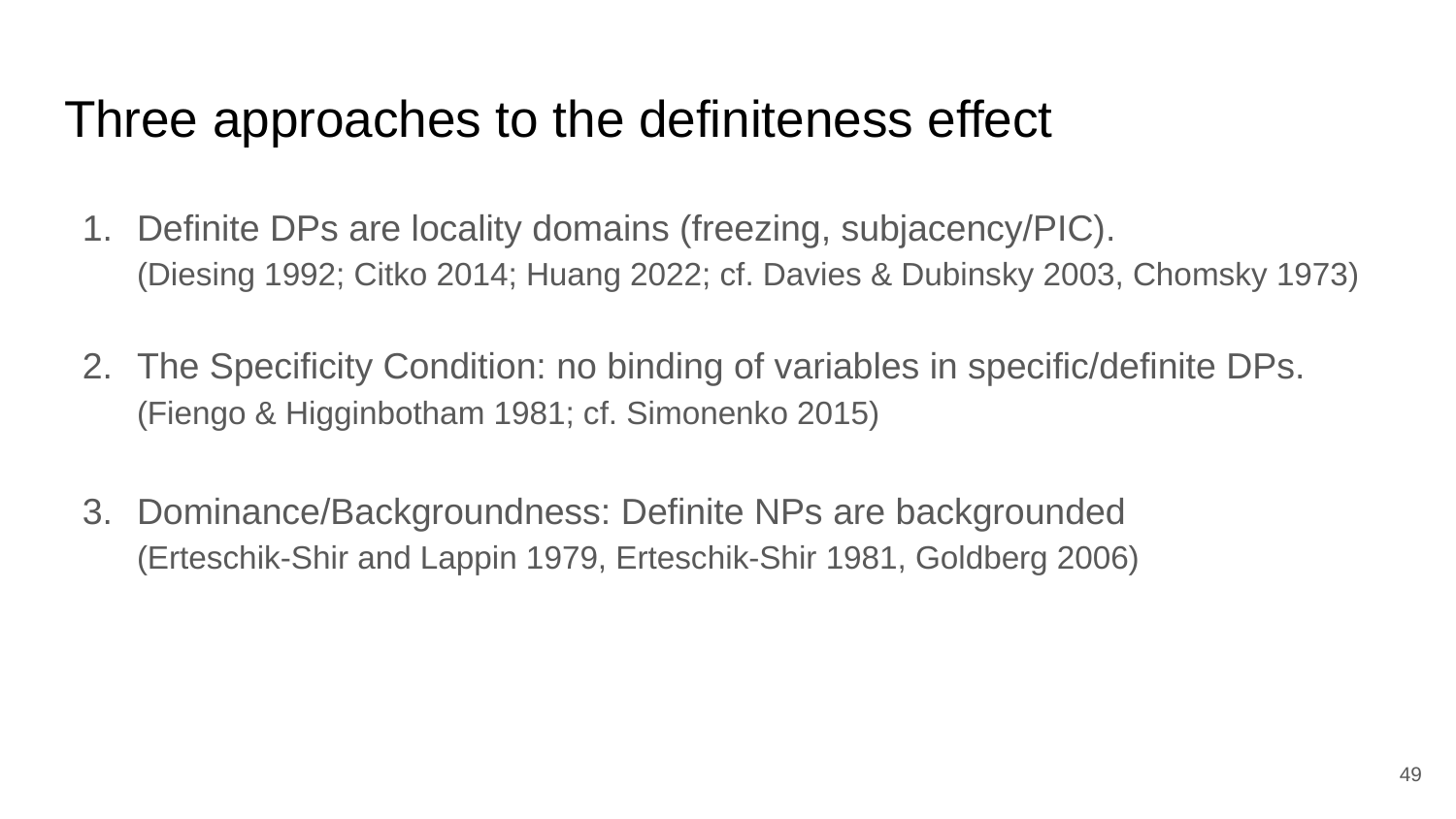

# Three approaches to the definiteness effect
Definite DPs are locality domains (freezing, subjacency/PIC).
(Diesing 1992; Citko 2014; Huang 2022; cf. Davies & Dubinsky 2003, Chomsky 1973)
The Specificity Condition: no binding of variables in specific/definite DPs.
(Fiengo & Higginbotham 1981; cf. Simonenko 2015)
Dominance/Backgroundness: Definite NPs are backgrounded
(Erteschik-Shir and Lappin 1979, Erteschik-Shir 1981, Goldberg 2006)

49